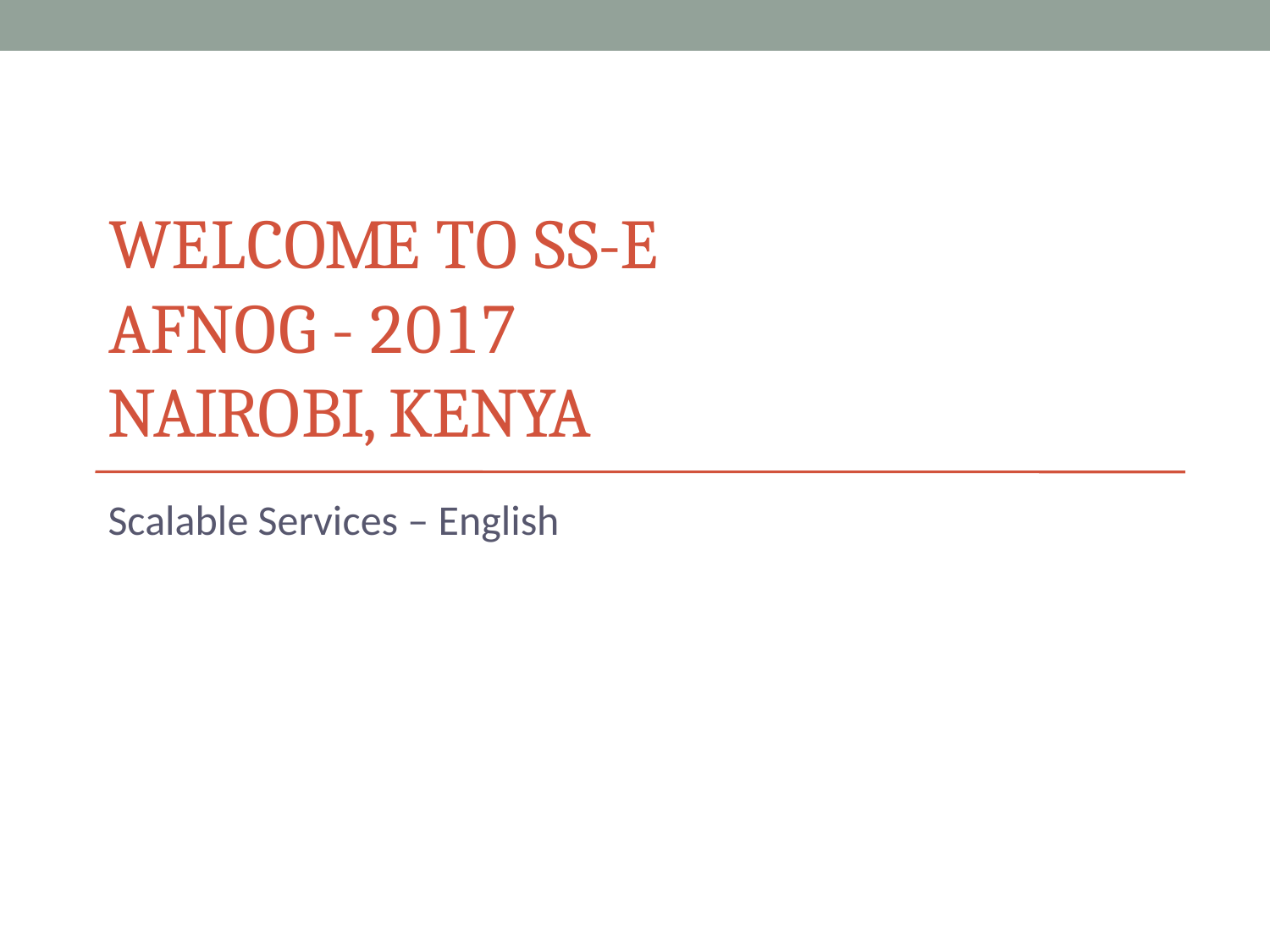

# Welcome to ss-e AfNOG - 2017 Nairobi, kenya
Scalable Services – English